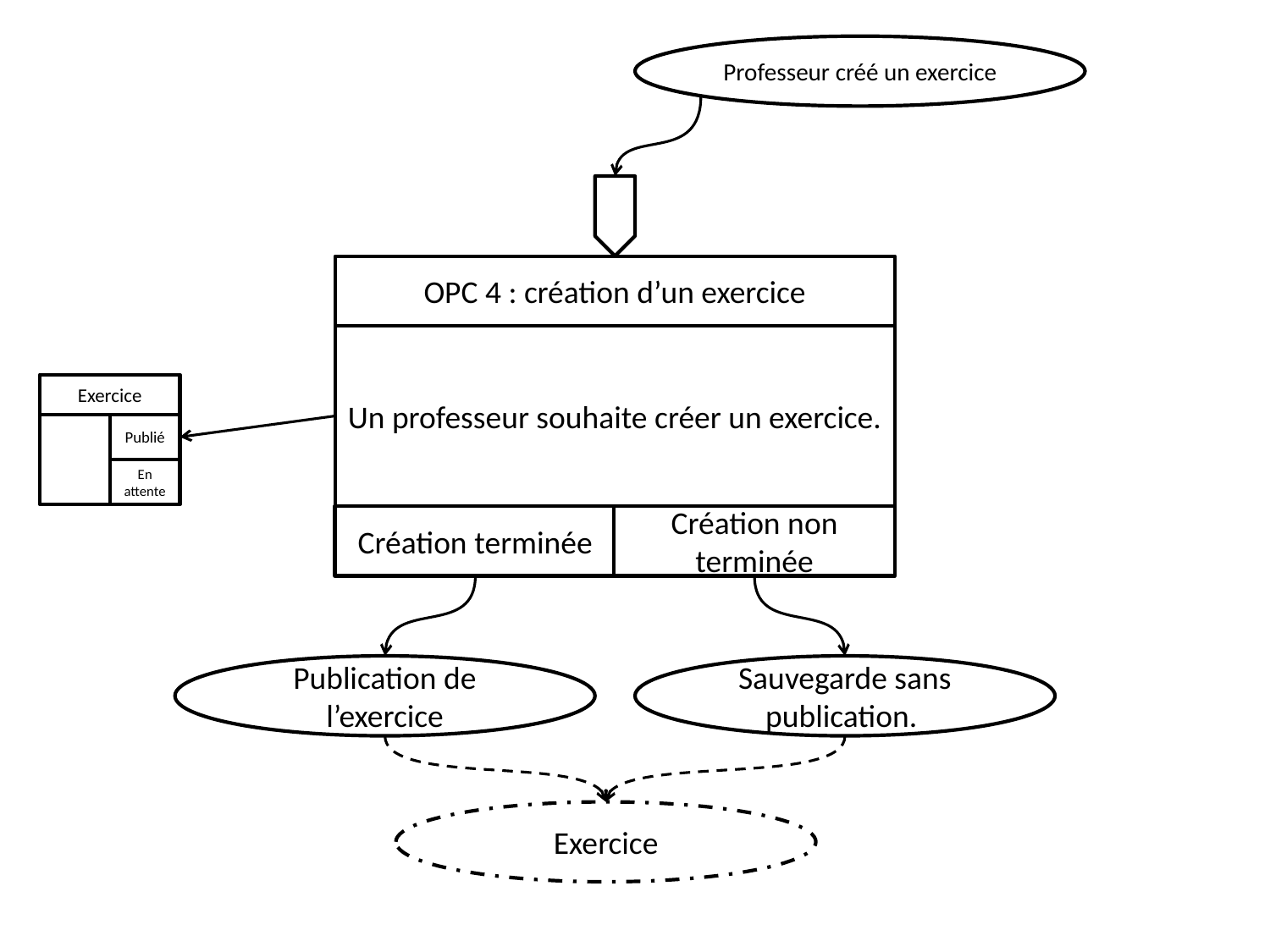

Professeur créé un exercice

OPC 4 : création d’un exercice
Un professeur souhaite créer un exercice.
Exercice

Publié
En attente
Création terminée
Création non terminée
Publication de l’exercice
Sauvegarde sans publication.
Exercice